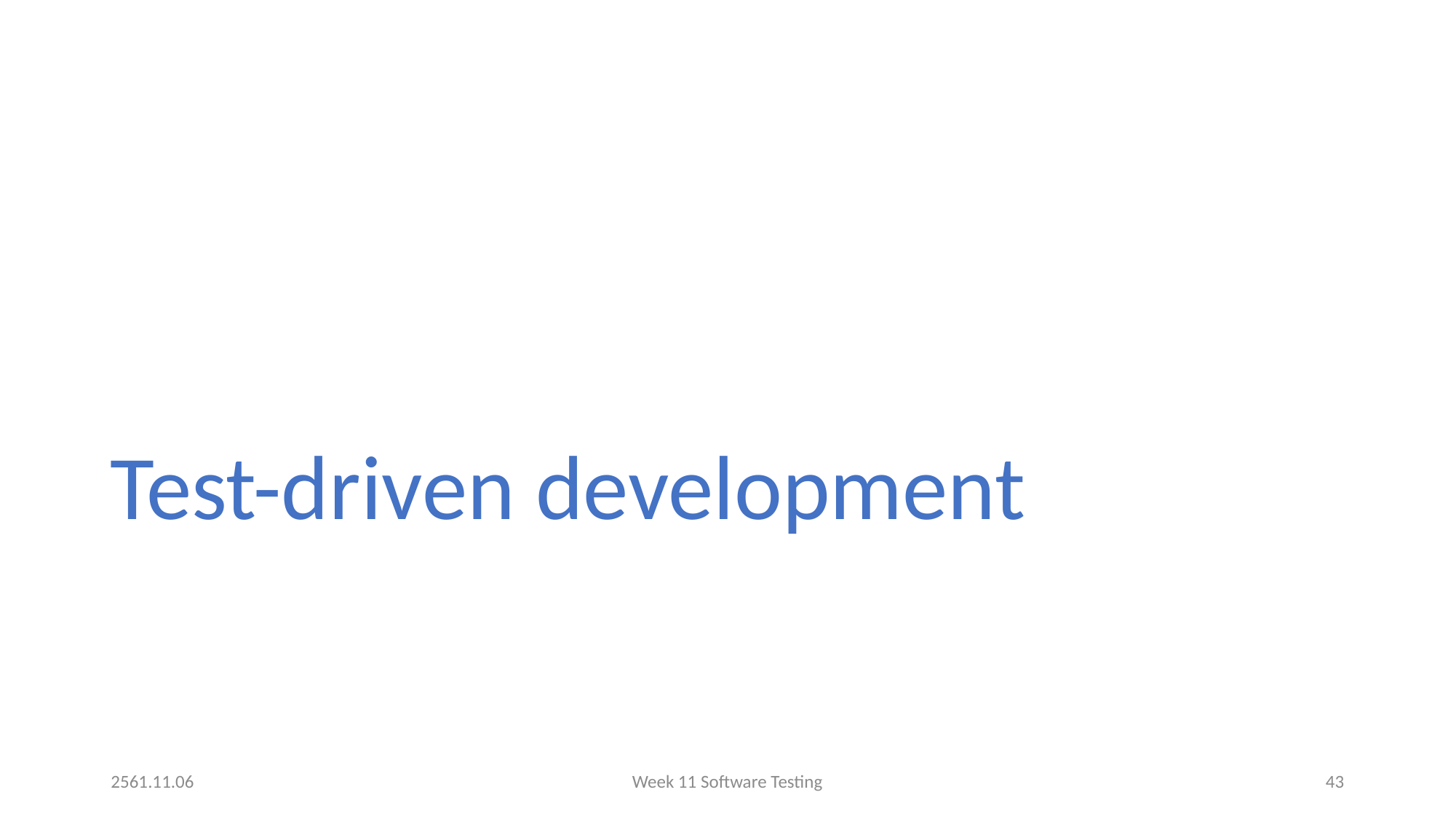

# Test-driven development

2561.11.06
Week 11 Software Testing
43